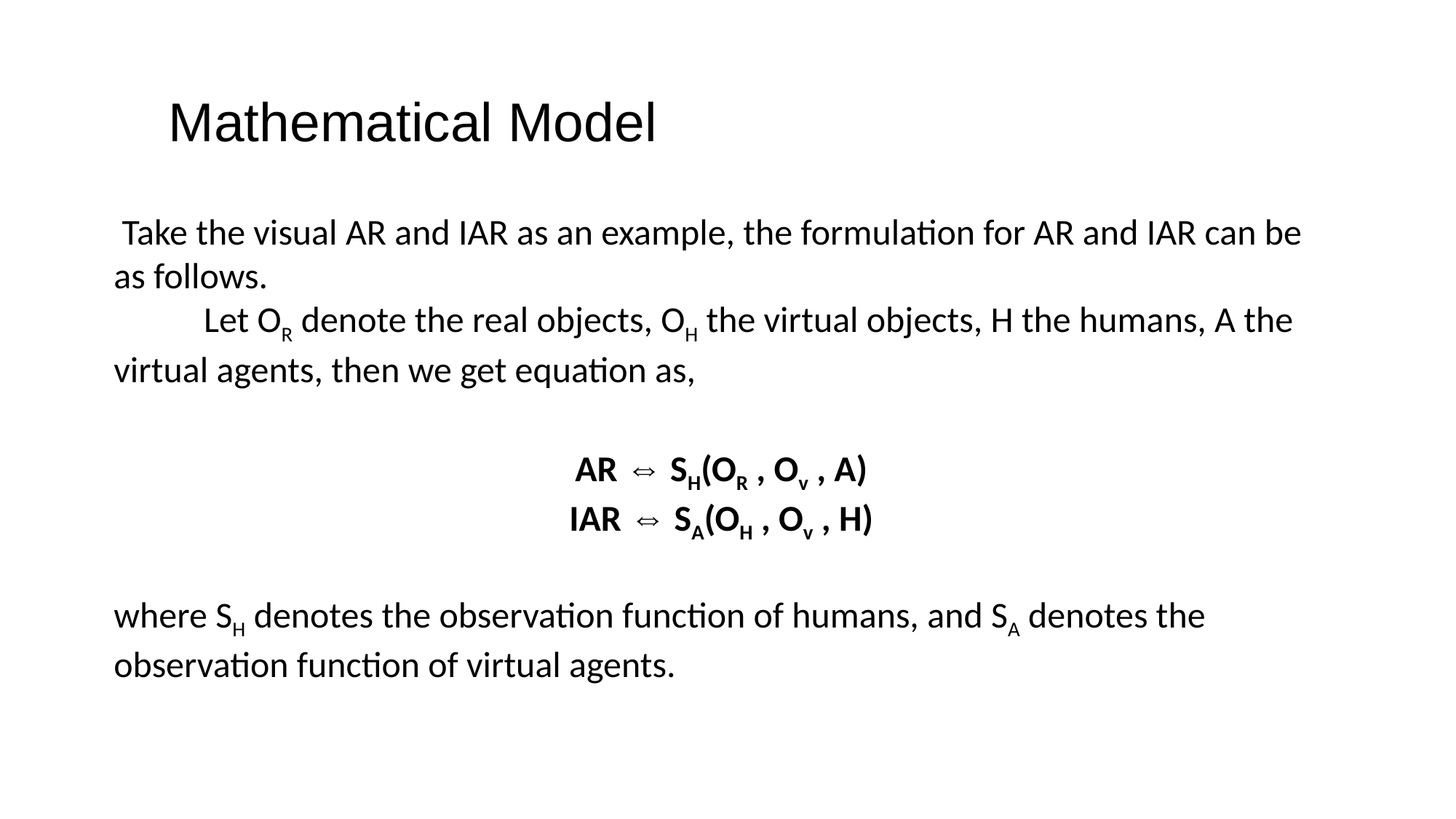

Mathematical Model
 Take the visual AR and IAR as an example, the formulation for AR and IAR can be as follows.
           Let OR denote the real objects, OH the virtual objects, H the humans, A the virtual agents, then we get equation as,

AR ⇔ SH(OR , Ov , A)
IAR ⇔ SA(OH , Ov , H)

where SH denotes the observation function of humans, and SA denotes the observation function of virtual agents.